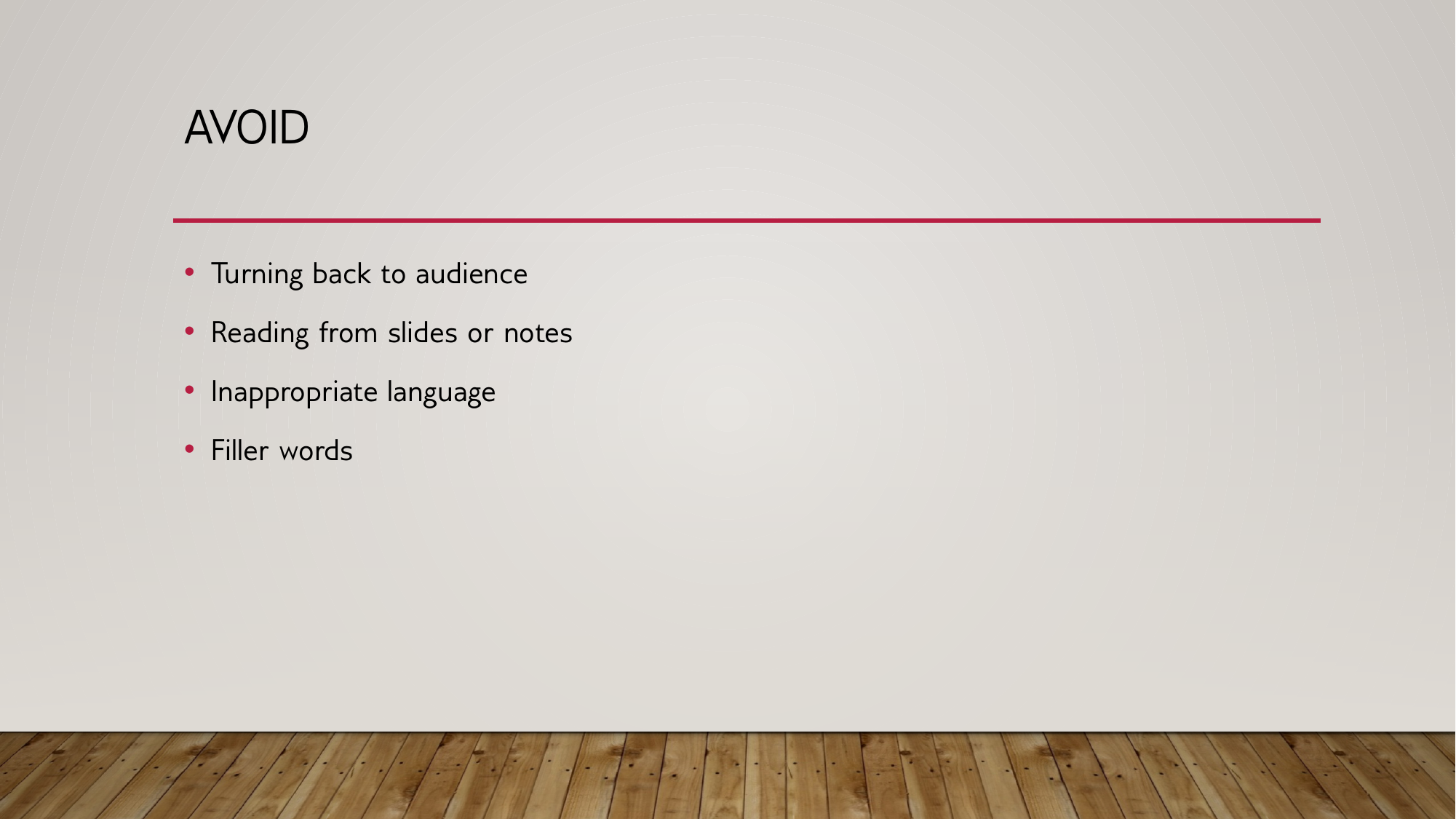

# Avoid
Turning back to audience
Reading from slides or notes
Inappropriate language
Filler words